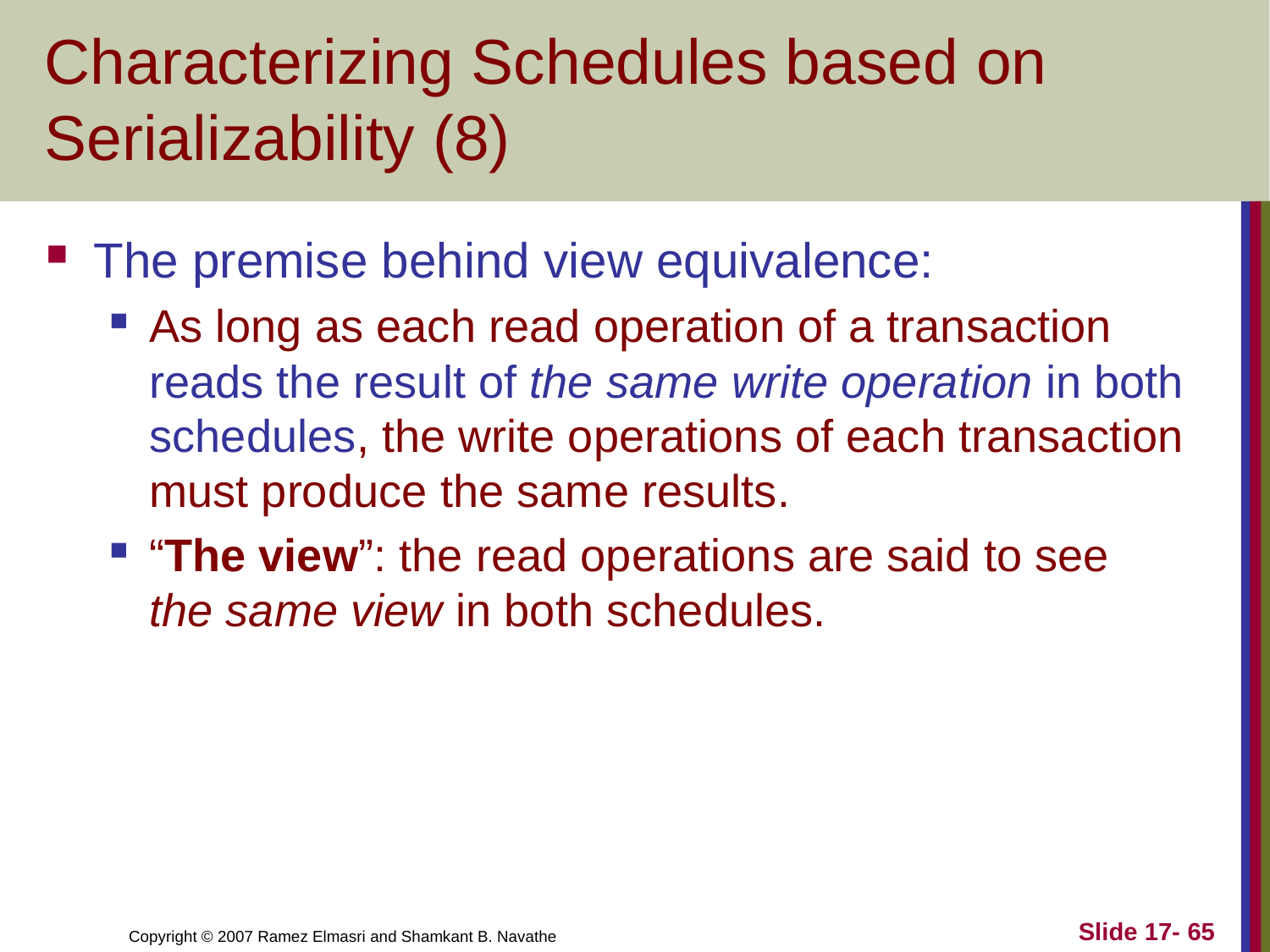

# Characterizing Schedules based on Serializability (8)
The premise behind view equivalence:
As long as each read operation of a transaction reads the result of the same write operation in both schedules, the write operations of each transaction must produce the same results.
“The view”: the read operations are said to see the same view in both schedules.
Slide 17- 65